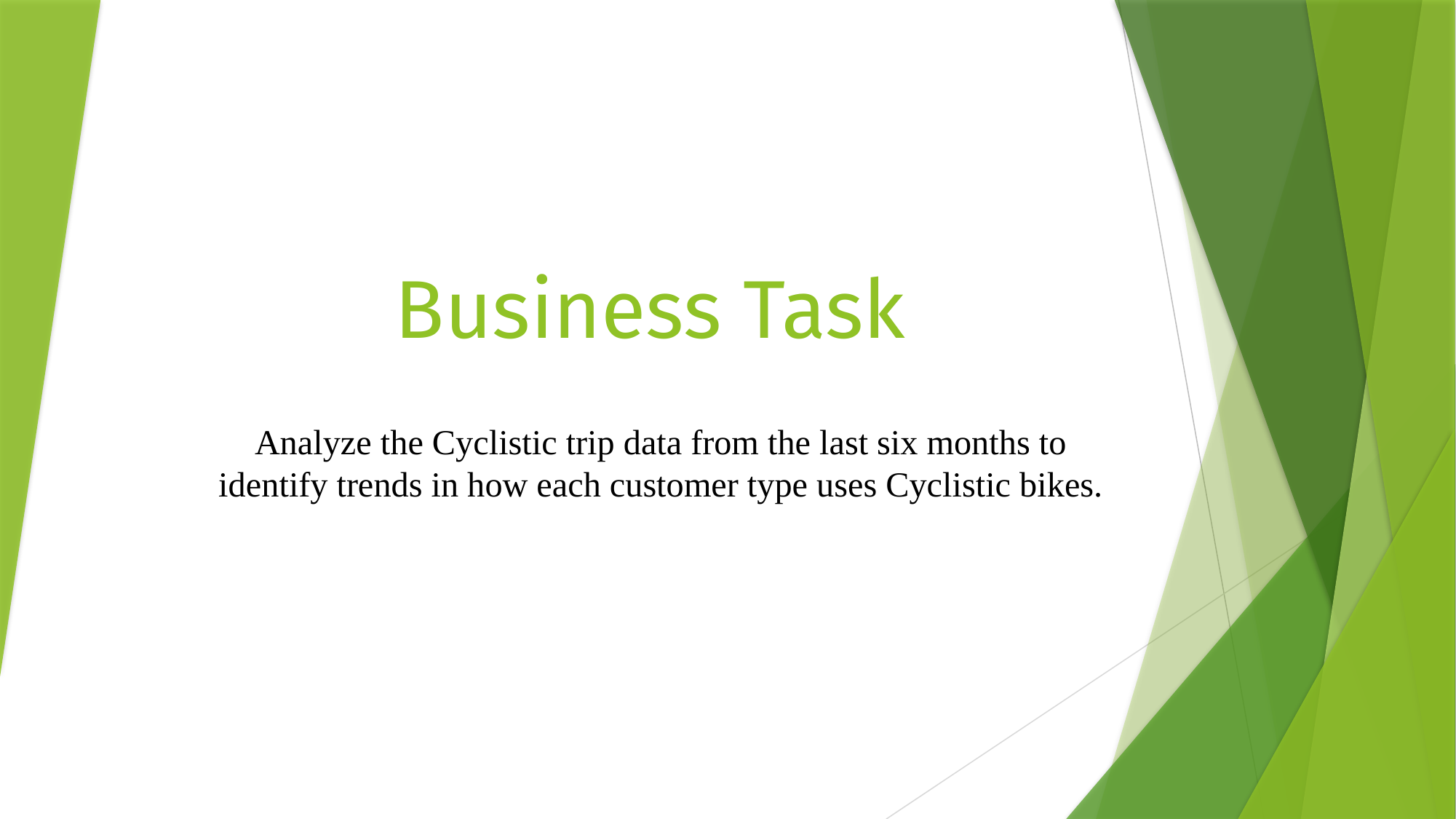

# Business Task
Analyze the Cyclistic trip data from the last six months to identify trends in how each customer type uses Cyclistic bikes.